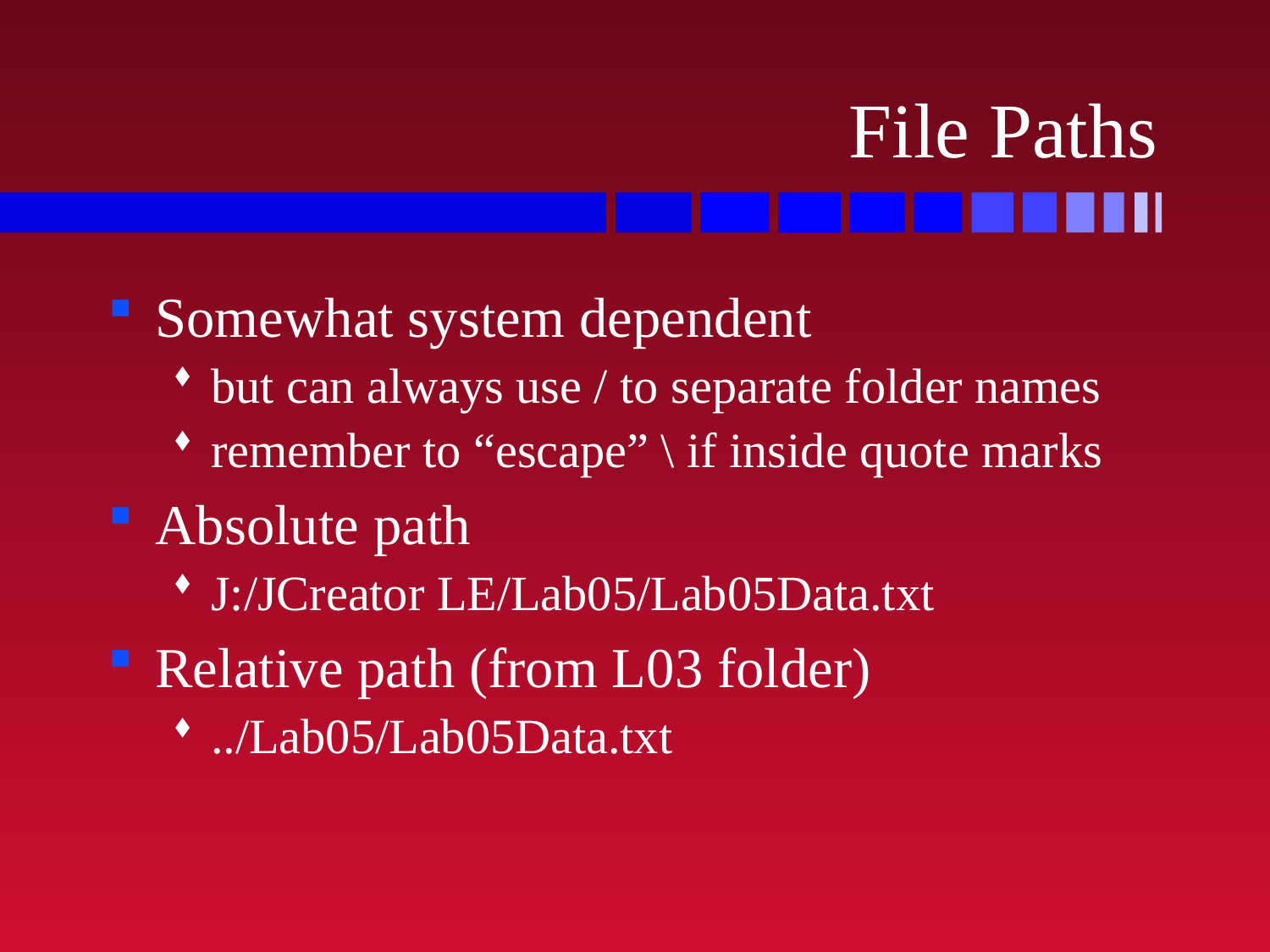

# File Paths
Somewhat system dependent
but can always use / to separate folder names
remember to “escape” \ if inside quote marks
Absolute path
J:/JCreator LE/Lab05/Lab05Data.txt
Relative path (from L03 folder)
../Lab05/Lab05Data.txt